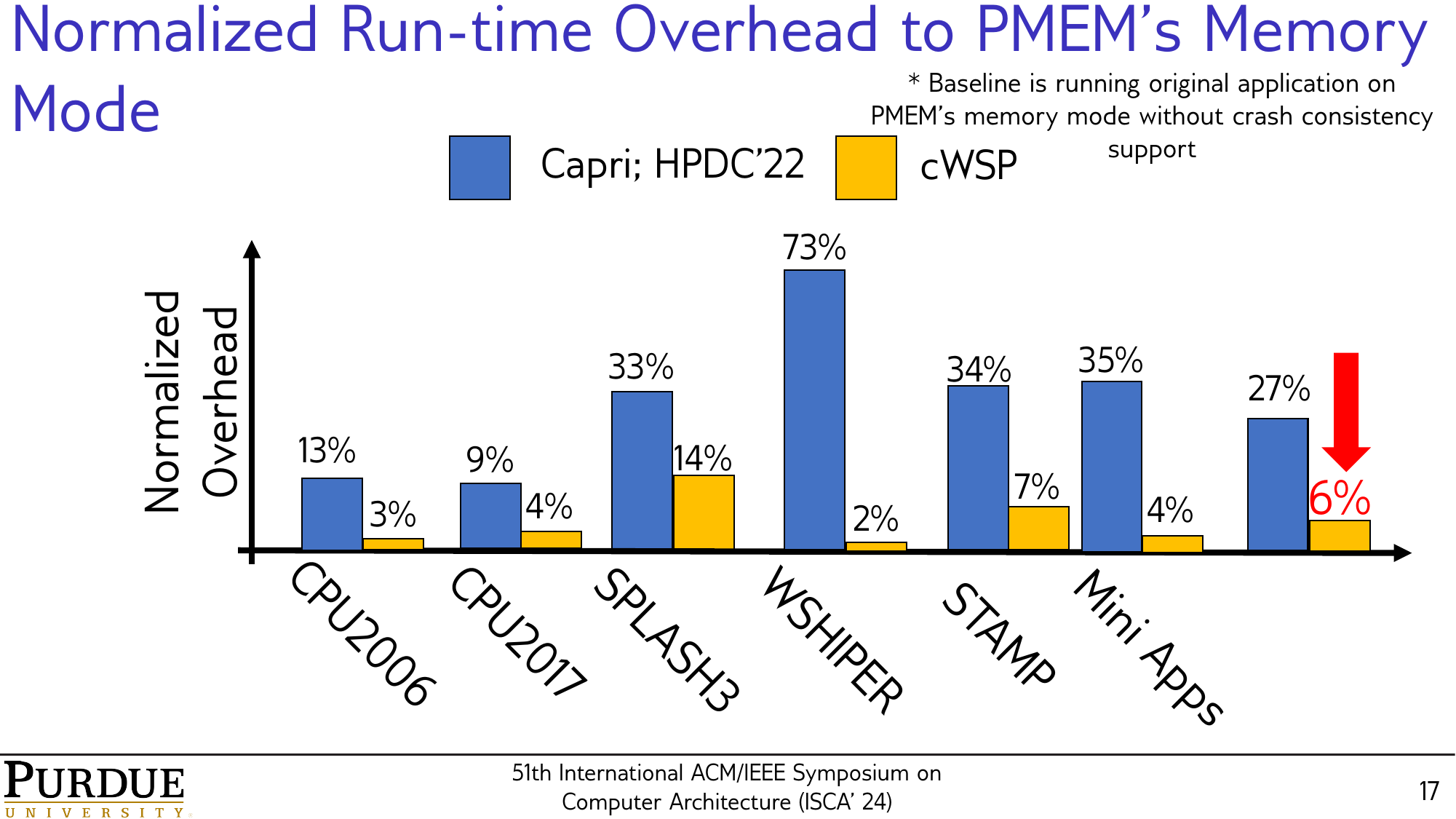

Normalized Run-time Overhead to PMEM’s Memory Mode
* Baseline is running original application on PMEM’s memory mode without crash consistency support
Capri; HPDC’22
cWSP

73%

35%
33%
Normalized
Overhead
34%

27%

13%
14%
9%
7%
6%

4%

4%

3%
2%

CPU2017
CPU2006
STAMP
SPLASH3
WSHIPER
Mini Apps
17